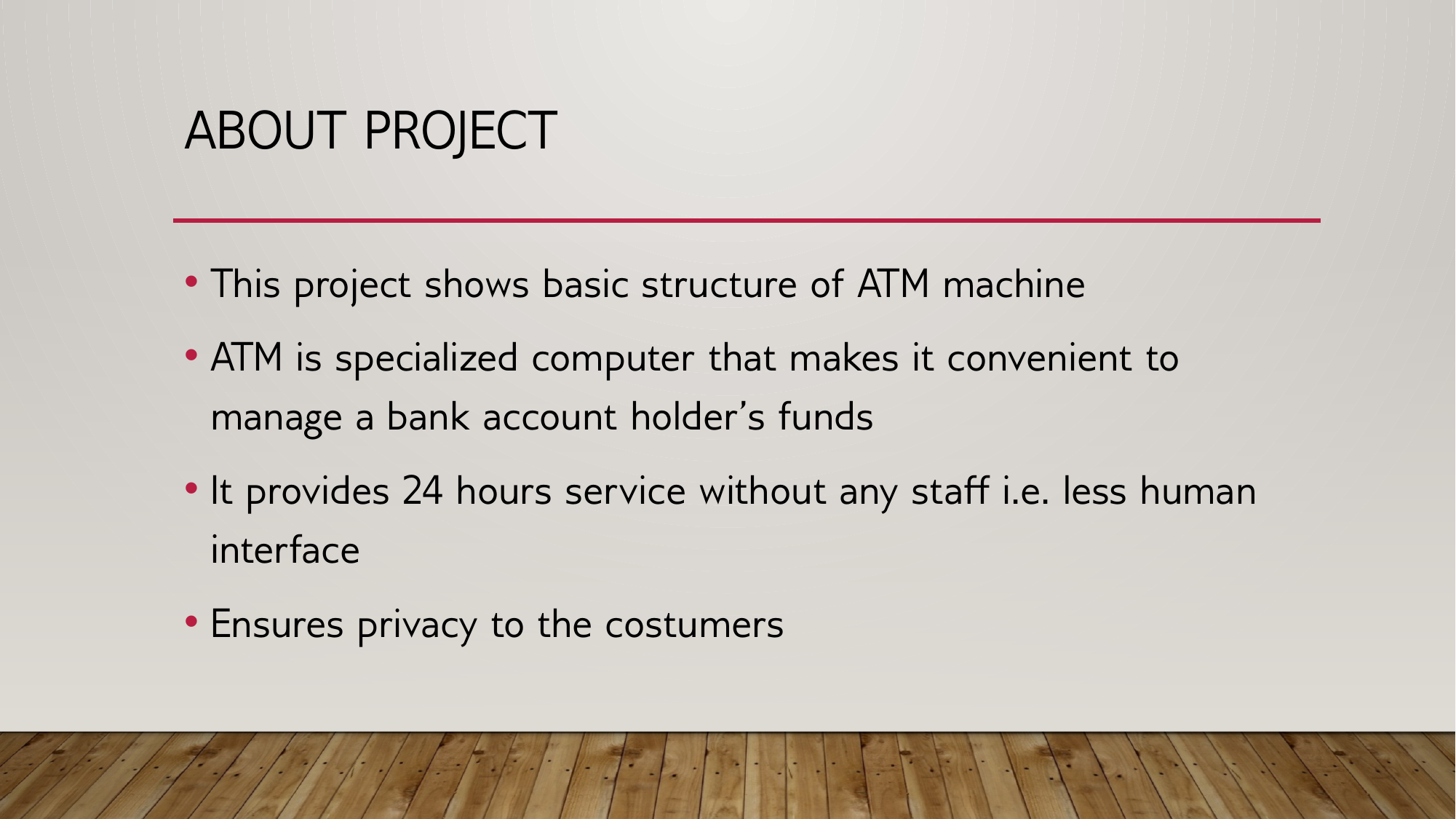

# About Project
This project shows basic structure of ATM machine
ATM is specialized computer that makes it convenient to manage a bank account holder’s funds
It provides 24 hours service without any staff i.e. less human interface
Ensures privacy to the costumers